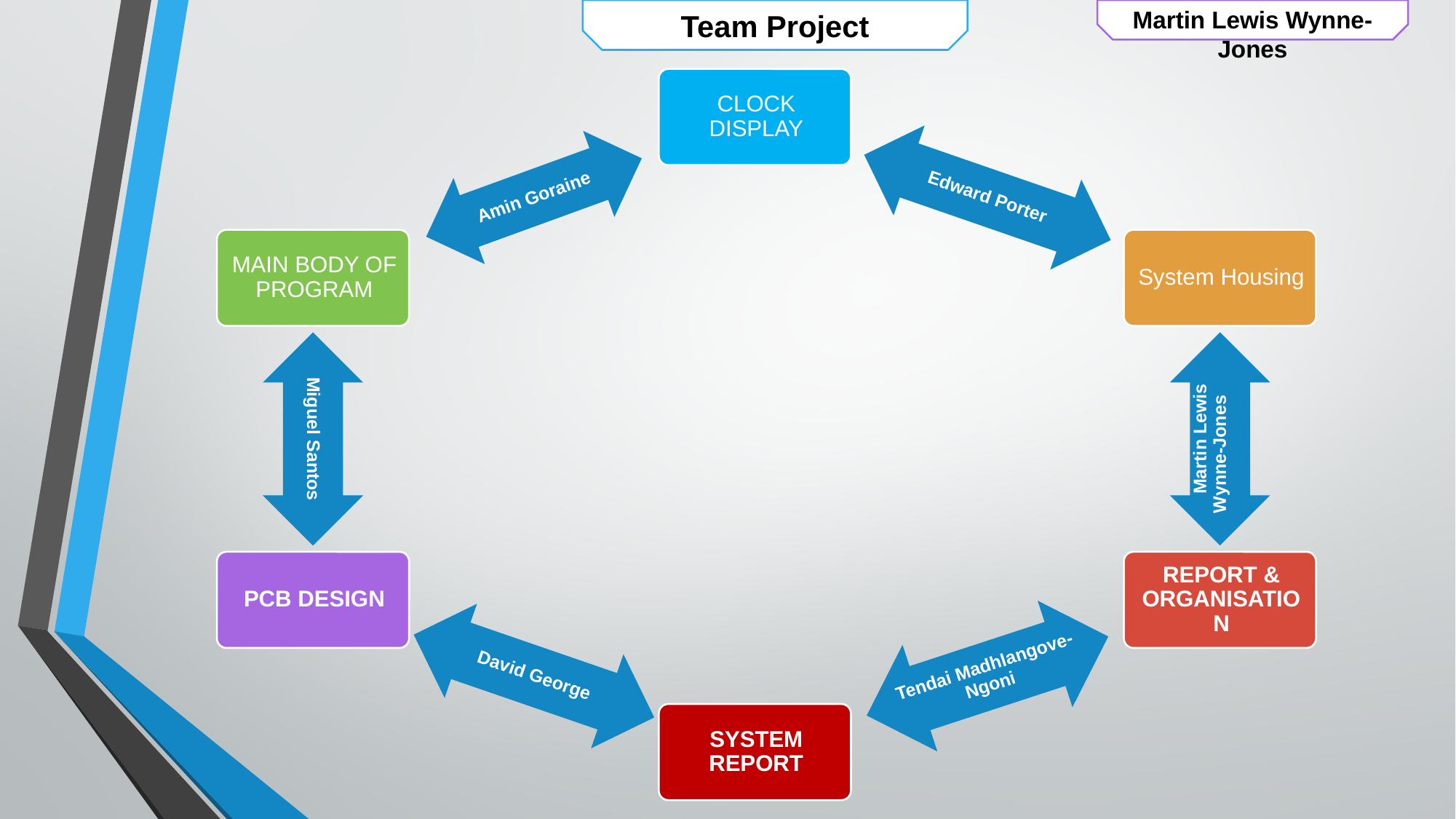

Martin Lewis Wynne-Jones

Team Project
CLOCK DISPLAY
Edward Porter
System Housing
Martin Lewis Wynne-Jones
REPORT & ORGANISATION
Tendai Madhlangove-Ngoni
SYSTEM REPORT
David George
PCB DESIGN
Miguel Santos
MAIN BODY OF PROGRAM
Amin Goraine